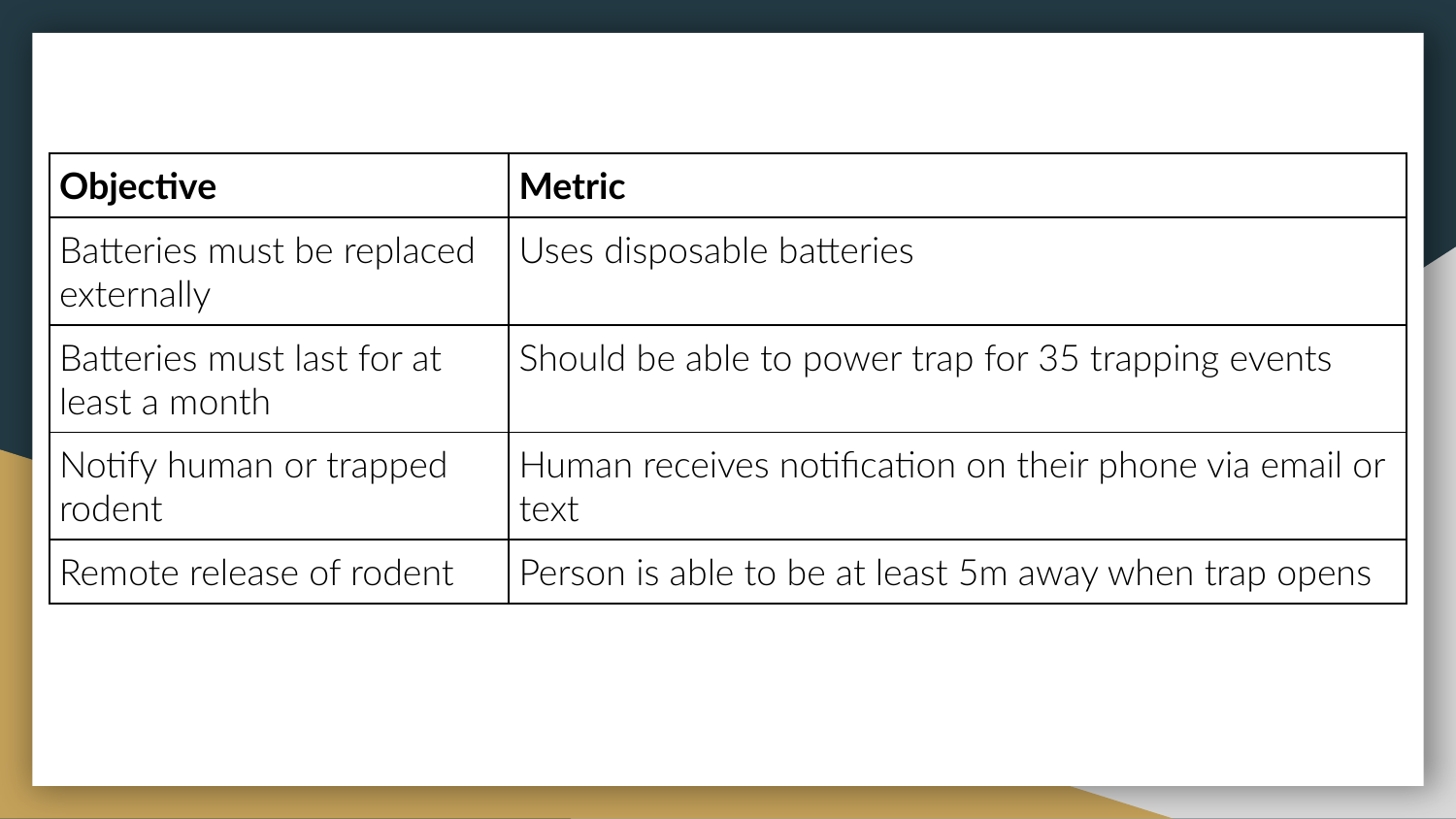

| Objective | Metric |
| --- | --- |
| Batteries must be replaced externally | Uses disposable batteries |
| Batteries must last for at least a month | Should be able to power trap for 35 trapping events |
| Notify human or trapped rodent | Human receives notification on their phone via email or text |
| Remote release of rodent | Person is able to be at least 5m away when trap opens |